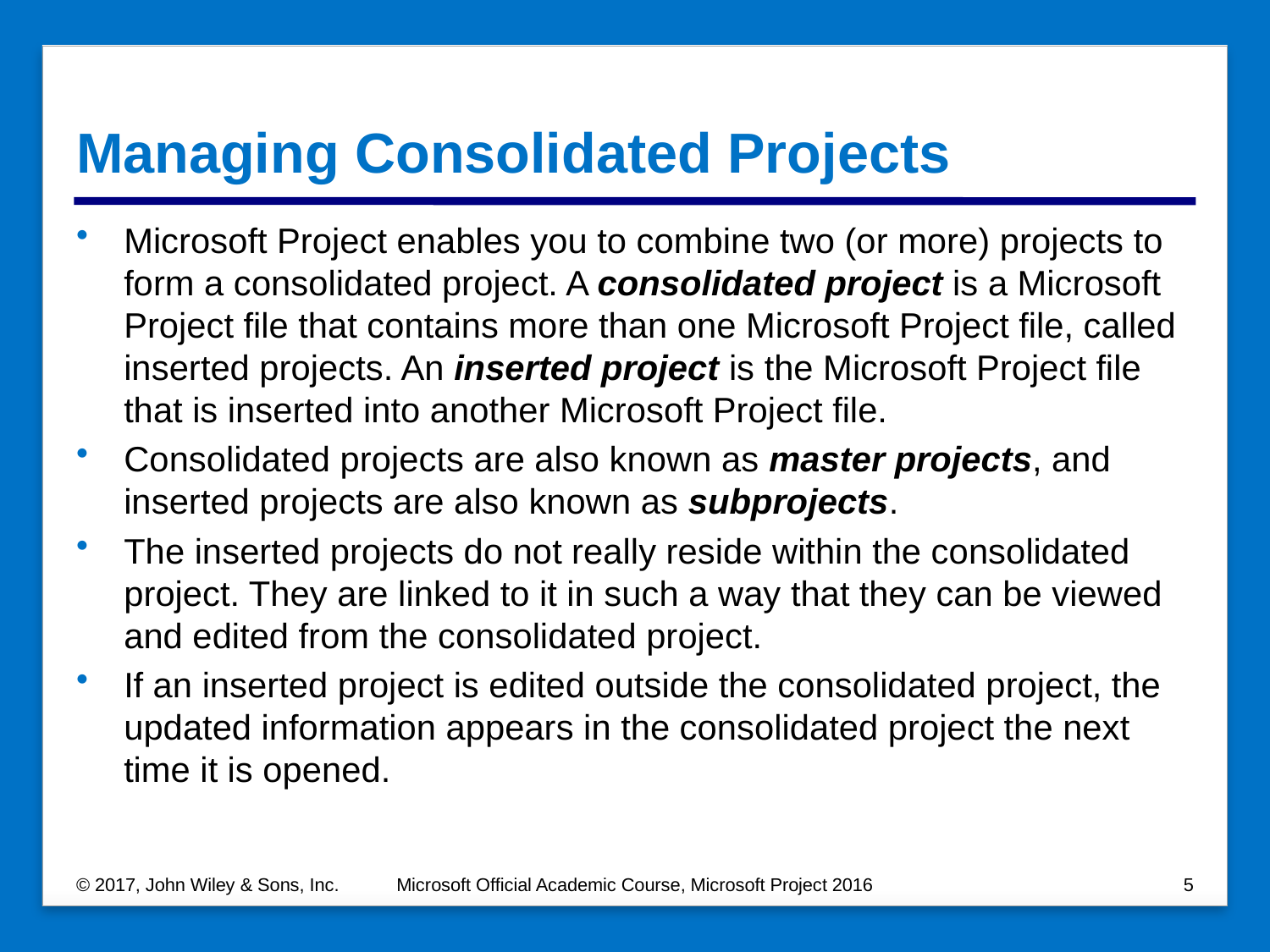

# Managing Consolidated Projects
Microsoft Project enables you to combine two (or more) projects to form a consolidated project. A consolidated project is a Microsoft Project file that contains more than one Microsoft Project file, called inserted projects. An inserted project is the Microsoft Project file that is inserted into another Microsoft Project file.
Consolidated projects are also known as master projects, and inserted projects are also known as subprojects.
The inserted projects do not really reside within the consolidated project. They are linked to it in such a way that they can be viewed and edited from the consolidated project.
If an inserted project is edited outside the consolidated project, the updated information appears in the consolidated project the next time it is opened.
© 2017, John Wiley & Sons, Inc.
Microsoft Official Academic Course, Microsoft Project 2016
5